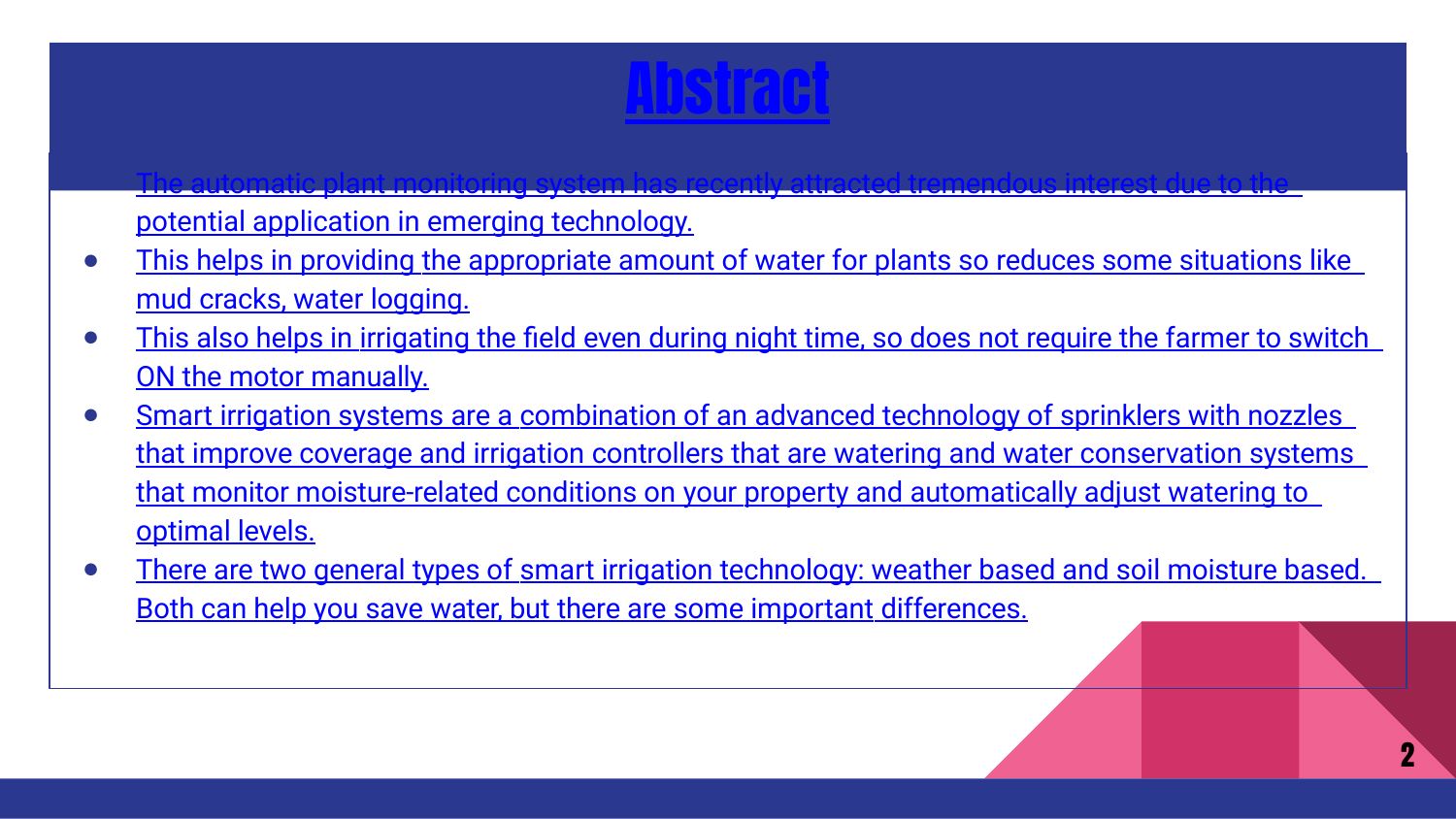

# Abstract

The automatic plant monitoring system has recently attracted tremendous interest due to the  potential application in emerging technology.
This helps in providing the appropriate amount of water for plants so reduces some situations like  mud cracks, water logging.
This also helps in irrigating the ﬁeld even during night time, so does not require the farmer to switch  ON the motor manually.
Smart irrigation systems are a combination of an advanced technology of sprinklers with nozzles  that improve coverage and irrigation controllers that are watering and water conservation systems  that monitor moisture-related conditions on your property and automatically adjust watering to  optimal levels.
There are two general types of smart irrigation technology: weather based and soil moisture based.  Both can help you save water, but there are some important differences.

2